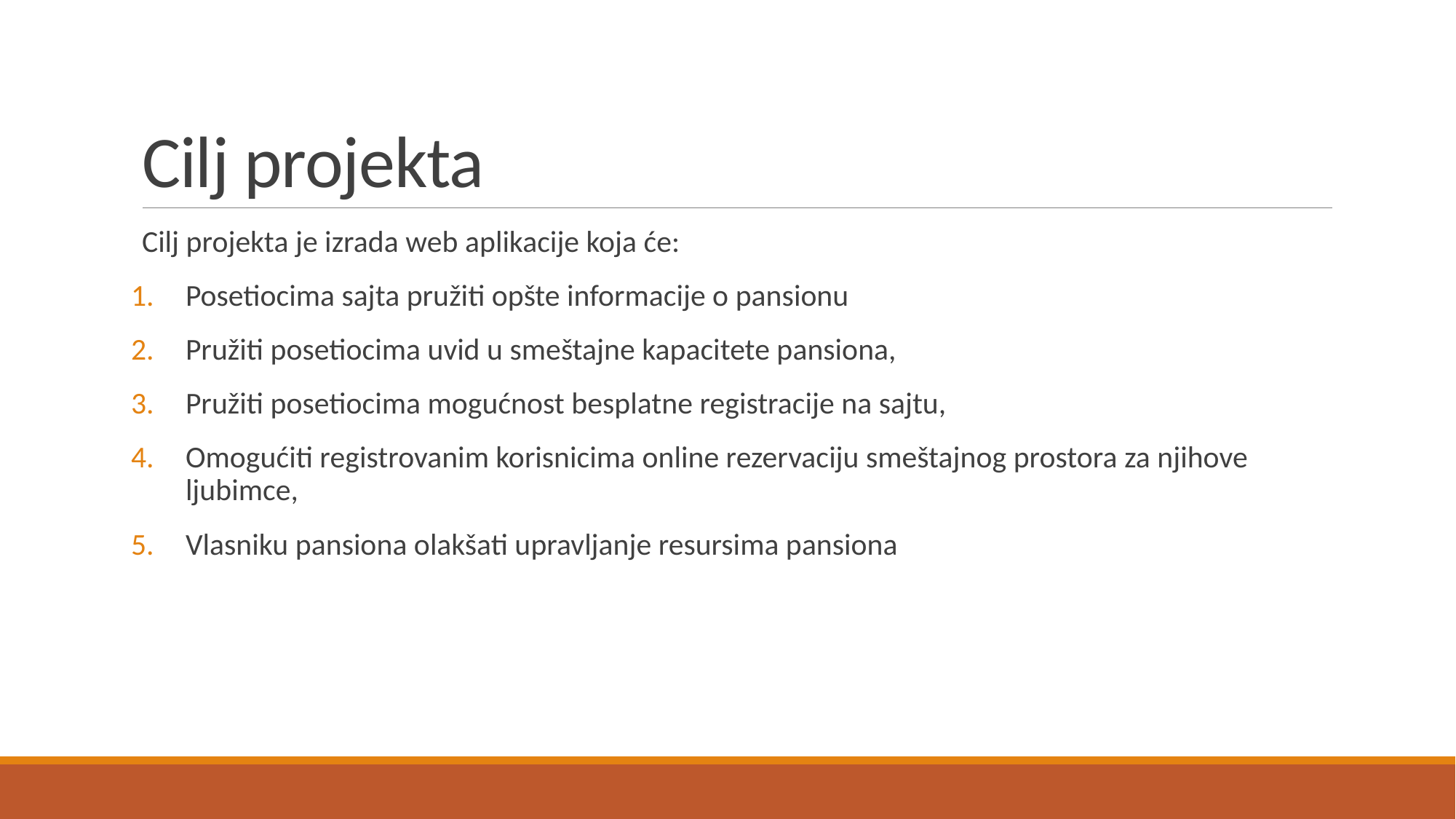

# Cilj projekta
Cilj projekta je izrada web aplikacije koja će:
Posetiocima sajta pružiti opšte informacije o pansionu
Pružiti posetiocima uvid u smeštajne kapacitete pansiona,
Pružiti posetiocima mogućnost besplatne registracije na sajtu,
Omogućiti registrovanim korisnicima online rezervaciju smeštajnog prostora za njihove ljubimce,
Vlasniku pansiona olakšati upravljanje resursima pansiona